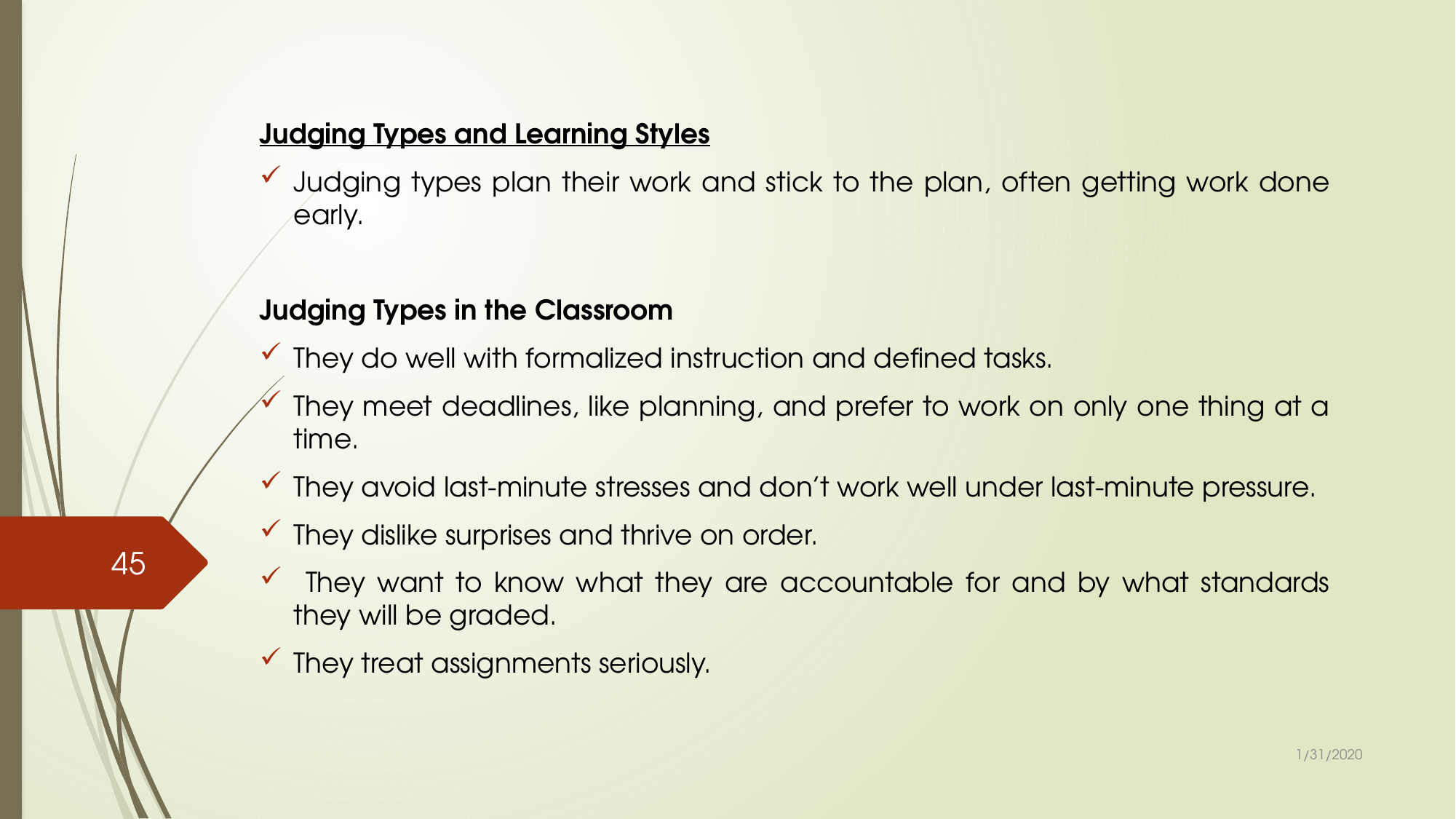

Judging Types and Learning Styles
Judging types plan their work and stick to the plan, often getting work done early.

Judging Types in the Classroom
They do well with formalized instruction and defined tasks.
They meet deadlines, like planning, and prefer to work on only one thing at a time.
They avoid last-minute stresses and don’t work well under last-minute pressure.
They dislike surprises and thrive on order.
 They want to know what they are accountable for and by what standards they will be graded.
They treat assignments seriously.

45
1/31/2020